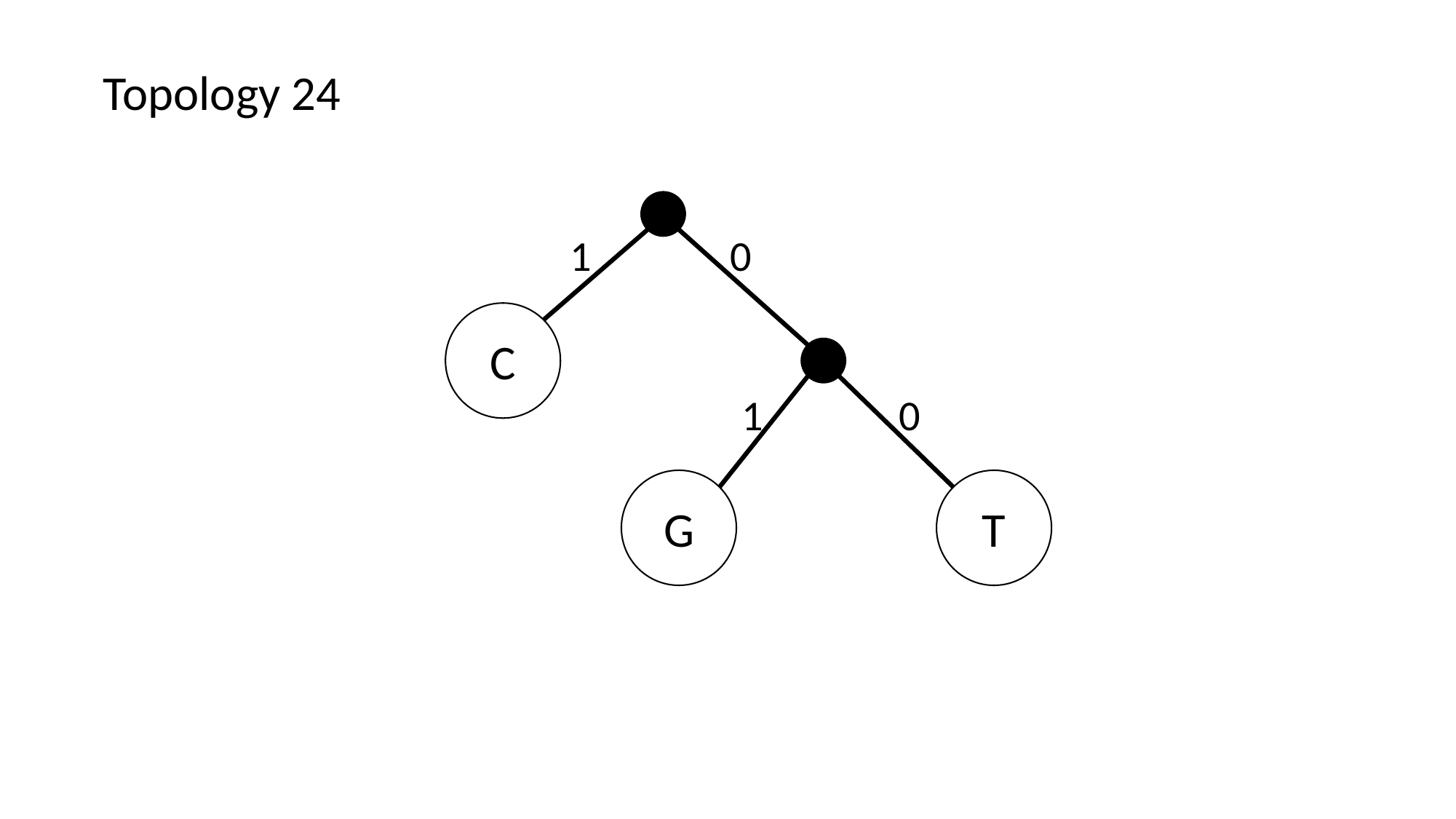

Topology 24

1
0
C

1
0
T
G